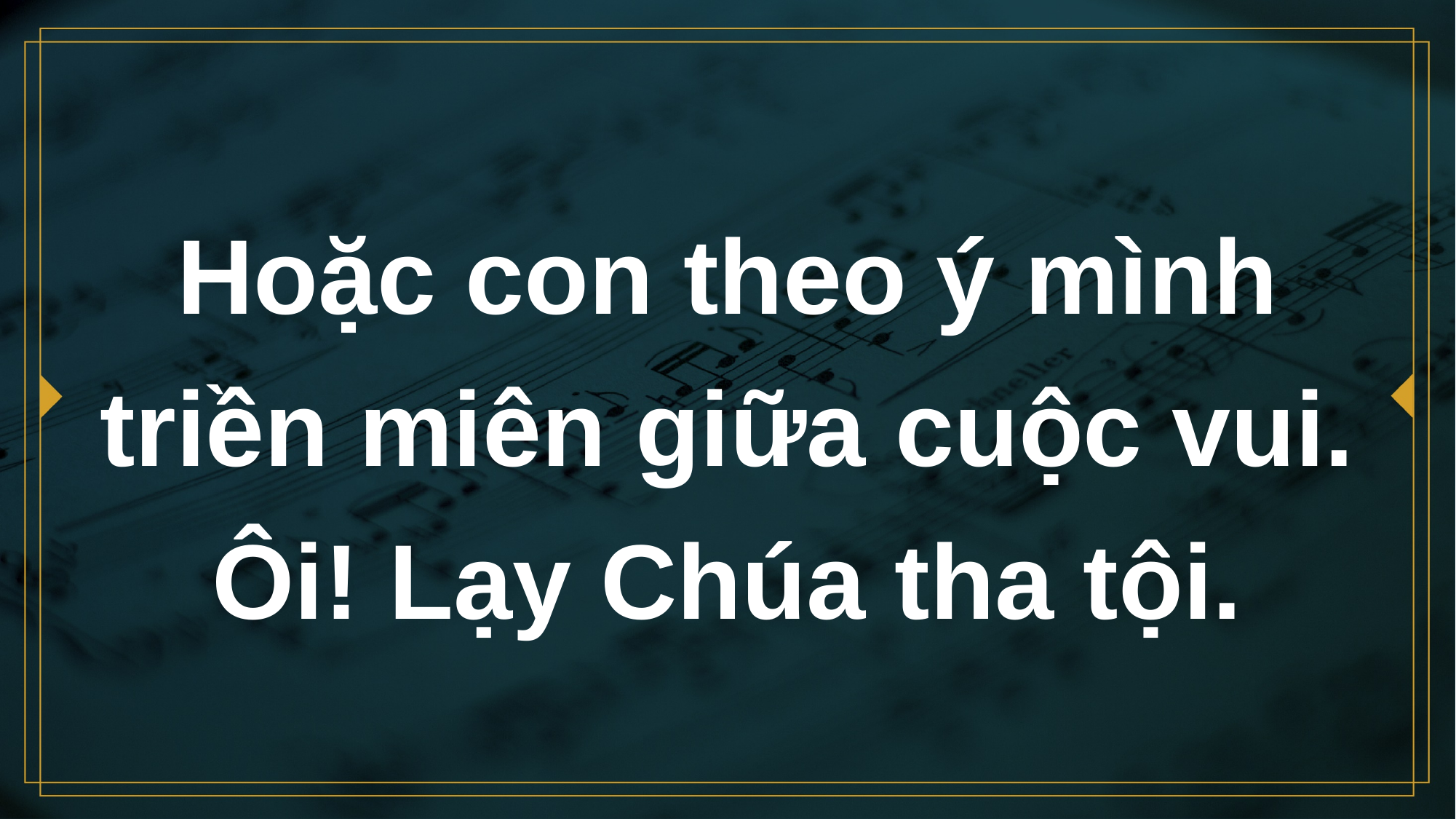

# Hoặc con theo ý mình triền miên giữa cuộc vui. Ôi! Lạy Chúa tha tội.